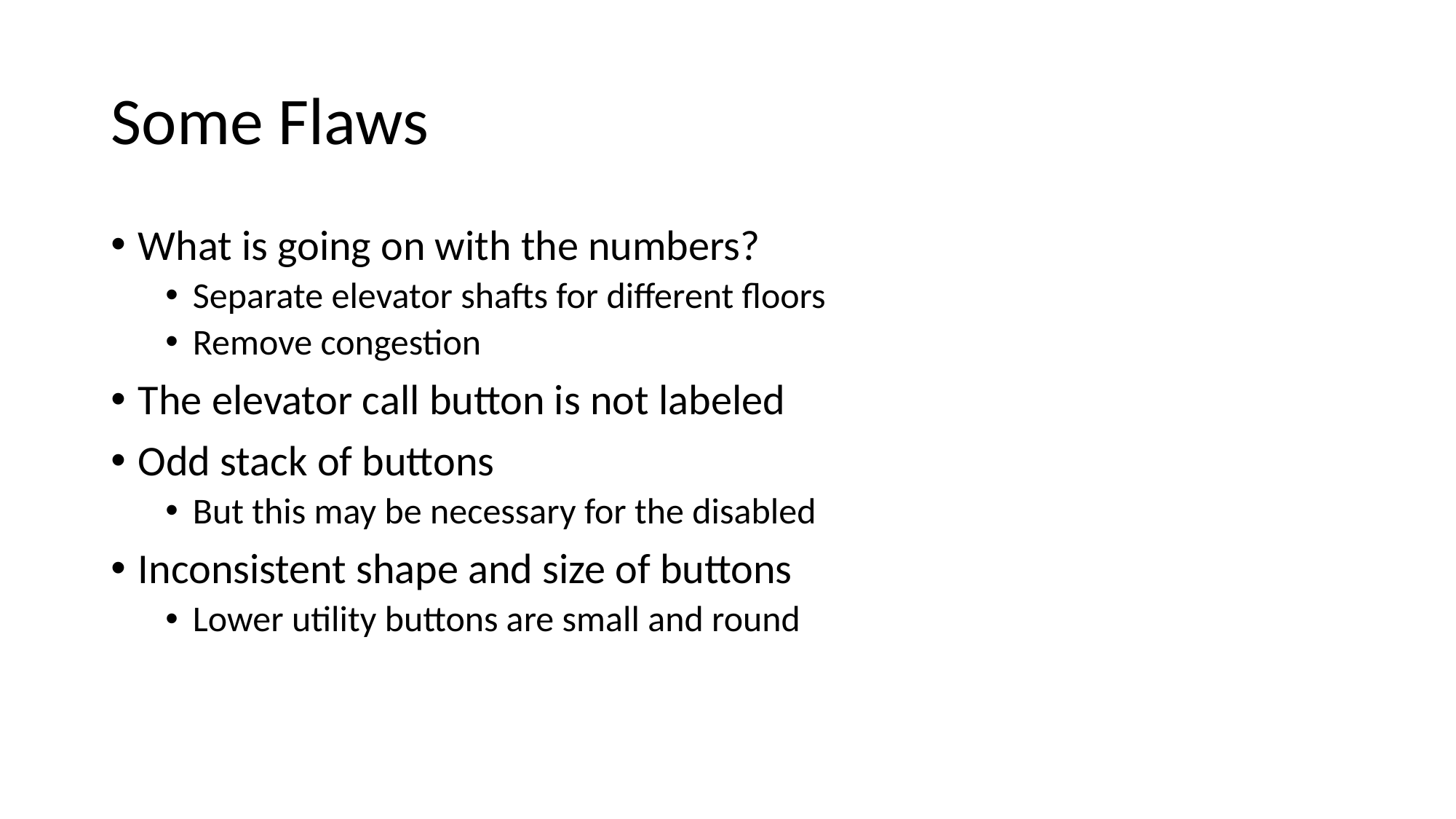

# Some Flaws
What is going on with the numbers?
Separate elevator shafts for different floors
Remove congestion
The elevator call button is not labeled
Odd stack of buttons
But this may be necessary for the disabled
Inconsistent shape and size of buttons
Lower utility buttons are small and round